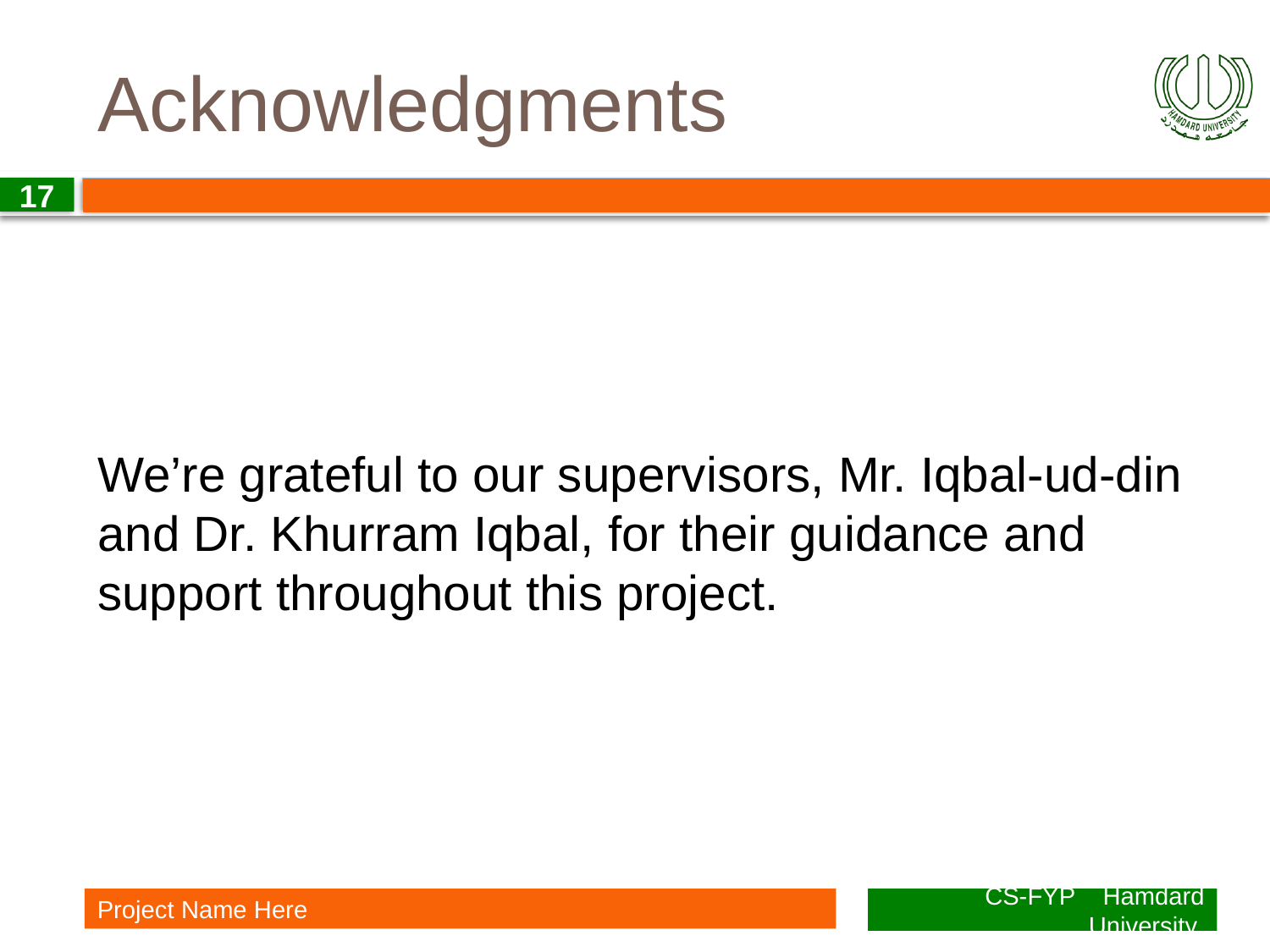

# Acknowledgments
17

We’re grateful to our supervisors, Mr. Iqbal-ud-din and Dr. Khurram Iqbal, for their guidance and support throughout this project.

Project Name Here
CS-FYP    Hamdard University